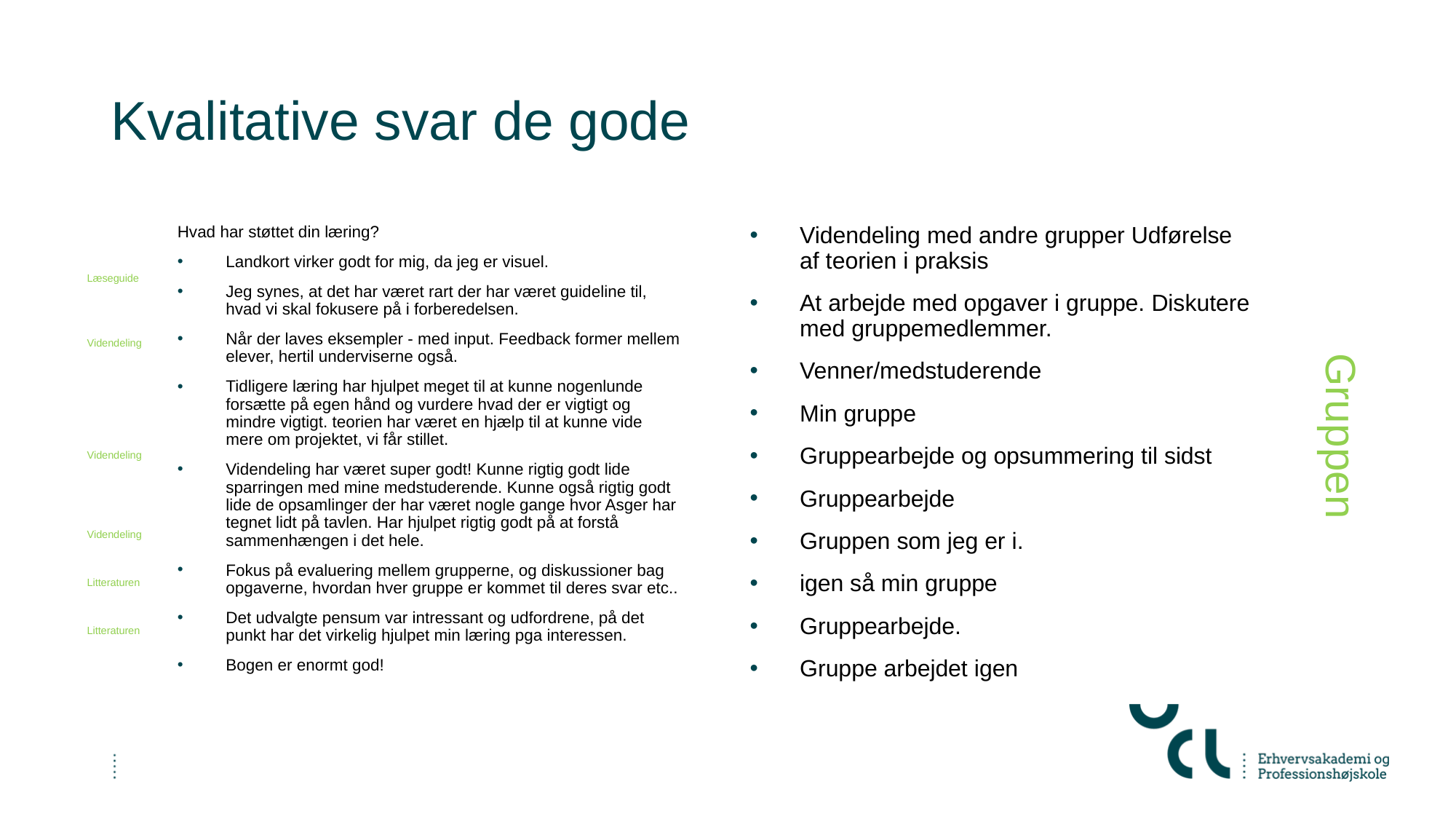

# Kvalitative svar de gode
Hvad har støttet din læring?
Landkort virker godt for mig, da jeg er visuel.
Jeg synes, at det har været rart der har været guideline til, hvad vi skal fokusere på i forberedelsen.
Når der laves eksempler - med input. Feedback former mellem elever, hertil underviserne også.
Tidligere læring har hjulpet meget til at kunne nogenlunde forsætte på egen hånd og vurdere hvad der er vigtigt og mindre vigtigt. teorien har været en hjælp til at kunne vide mere om projektet, vi får stillet.
Videndeling har været super godt! Kunne rigtig godt lide sparringen med mine medstuderende. Kunne også rigtig godt lide de opsamlinger der har været nogle gange hvor Asger har tegnet lidt på tavlen. Har hjulpet rigtig godt på at forstå sammenhængen i det hele.
Fokus på evaluering mellem grupperne, og diskussioner bag opgaverne, hvordan hver gruppe er kommet til deres svar etc..
Det udvalgte pensum var intressant og udfordrene, på det punkt har det virkelig hjulpet min læring pga interessen.
Bogen er enormt god!

Videndeling med andre grupper Udførelse af teorien i praksis
At arbejde med opgaver i gruppe. Diskutere med gruppemedlemmer.
Venner/medstuderende
Min gruppe
Gruppearbejde og opsummering til sidst
Gruppearbejde
Gruppen som jeg er i.
igen så min gruppe
Gruppearbejde.
Gruppe arbejdet igen

Læseguide
Videndeling
Videndeling
Gruppen
Videndeling
Litteraturen
Litteraturen